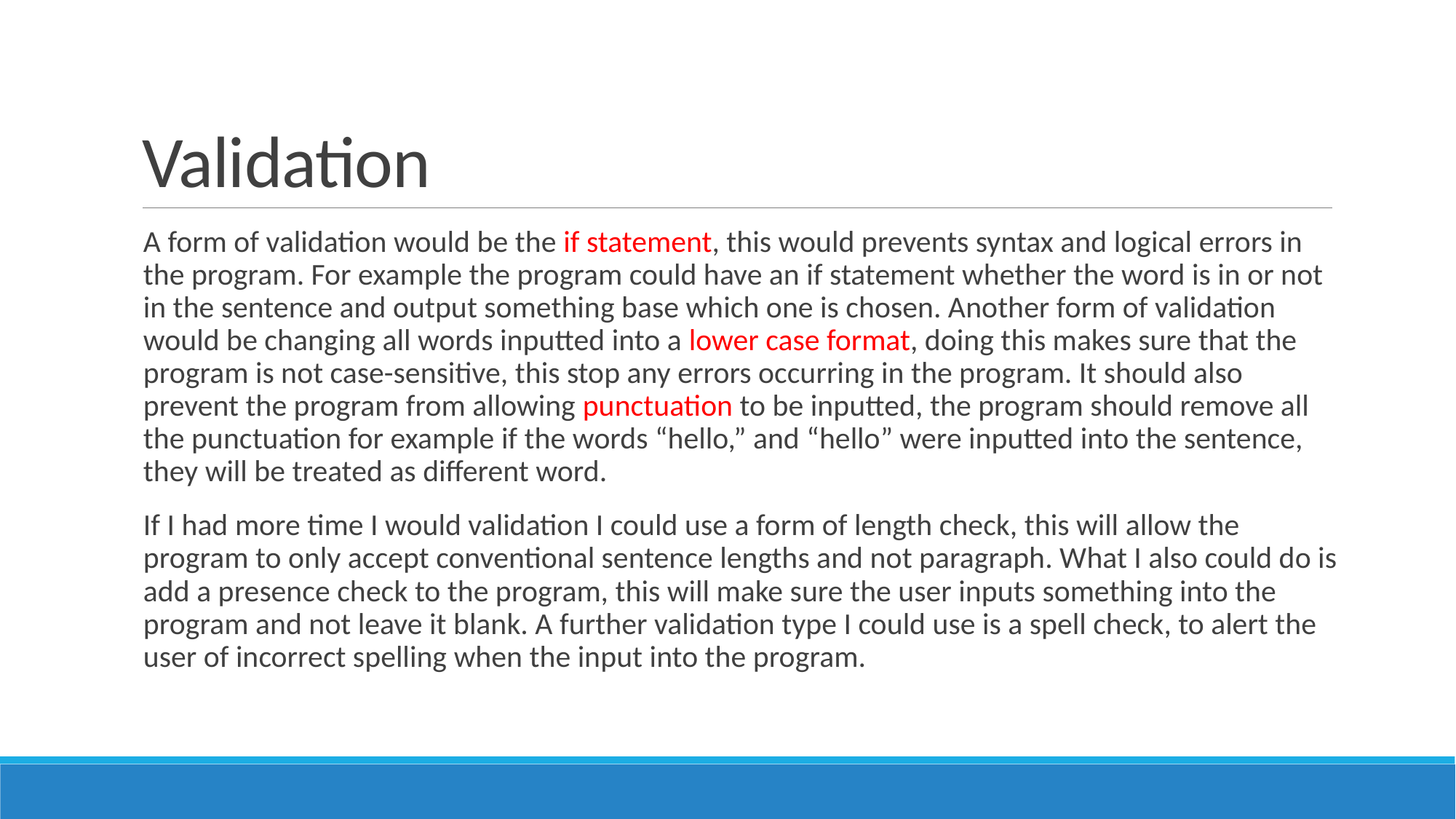

# Validation
A form of validation would be the if statement, this would prevents syntax and logical errors in the program. For example the program could have an if statement whether the word is in or not in the sentence and output something base which one is chosen. Another form of validation would be changing all words inputted into a lower case format, doing this makes sure that the program is not case-sensitive, this stop any errors occurring in the program. It should also prevent the program from allowing punctuation to be inputted, the program should remove all the punctuation for example if the words “hello,” and “hello” were inputted into the sentence, they will be treated as different word.
If I had more time I would validation I could use a form of length check, this will allow the program to only accept conventional sentence lengths and not paragraph. What I also could do is add a presence check to the program, this will make sure the user inputs something into the program and not leave it blank. A further validation type I could use is a spell check, to alert the user of incorrect spelling when the input into the program.